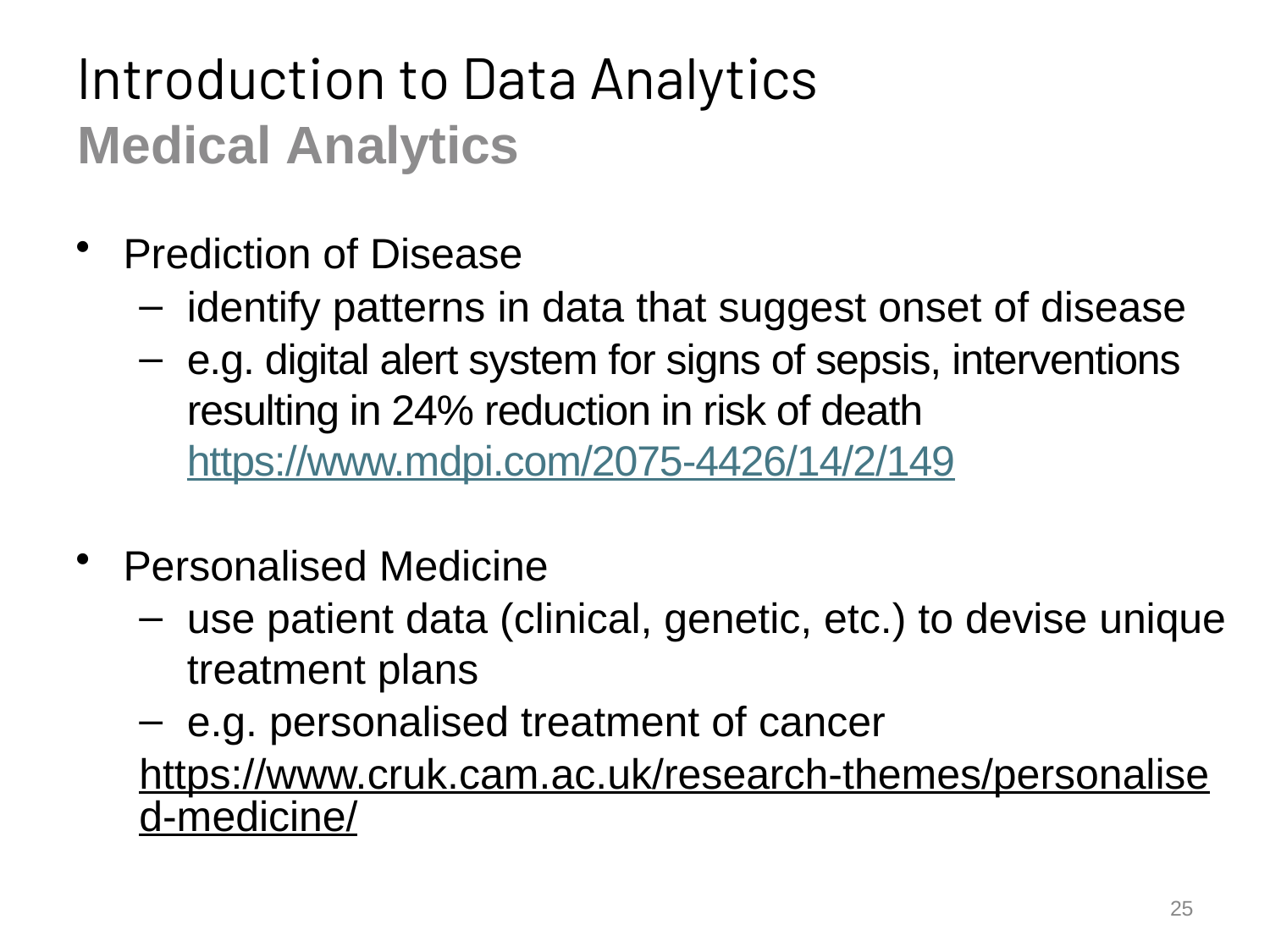

# Introduction to Data Analytics
Medical Analytics
Prediction of Disease
identify patterns in data that suggest onset of disease
e.g. digital alert system for signs of sepsis, interventions resulting in 24% reduction in risk of death
https://www.mdpi.com/2075-4426/14/2/149

Personalised Medicine
use patient data (clinical, genetic, etc.) to devise unique treatment plans
e.g. personalised treatment of cancer
https://www.cruk.cam.ac.uk/research-themes/personalised-medicine/

25